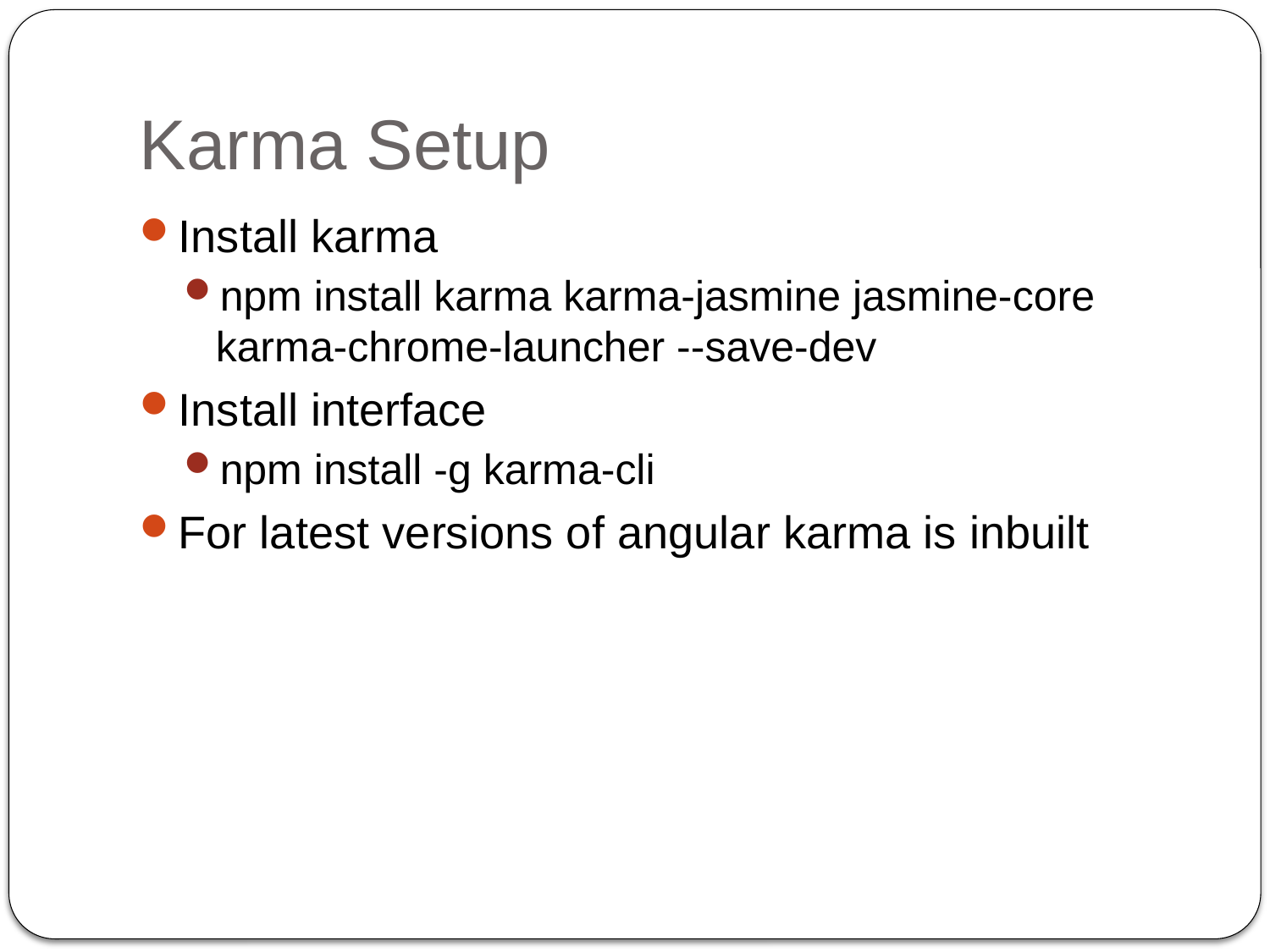

# Karma Setup
Install karma
npm install karma karma-jasmine jasmine-core karma-chrome-launcher --save-dev
Install interface
npm install -g karma-cli
For latest versions of angular karma is inbuilt